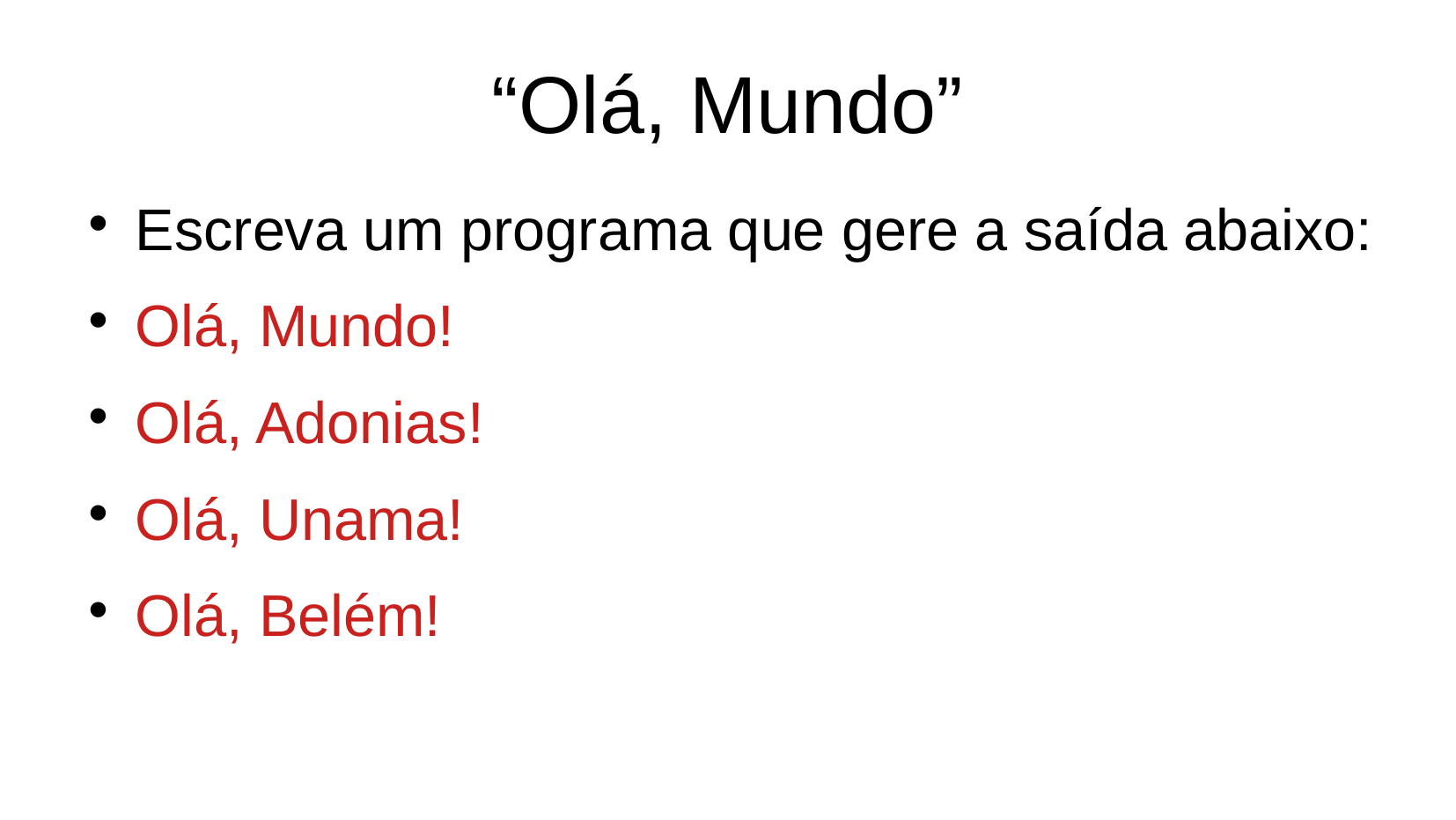

“Olá, Mundo”
Escreva um programa que gere a saída abaixo:
Olá, Mundo!
Olá, Adonias!
Olá, Unama!
Olá, Belém!